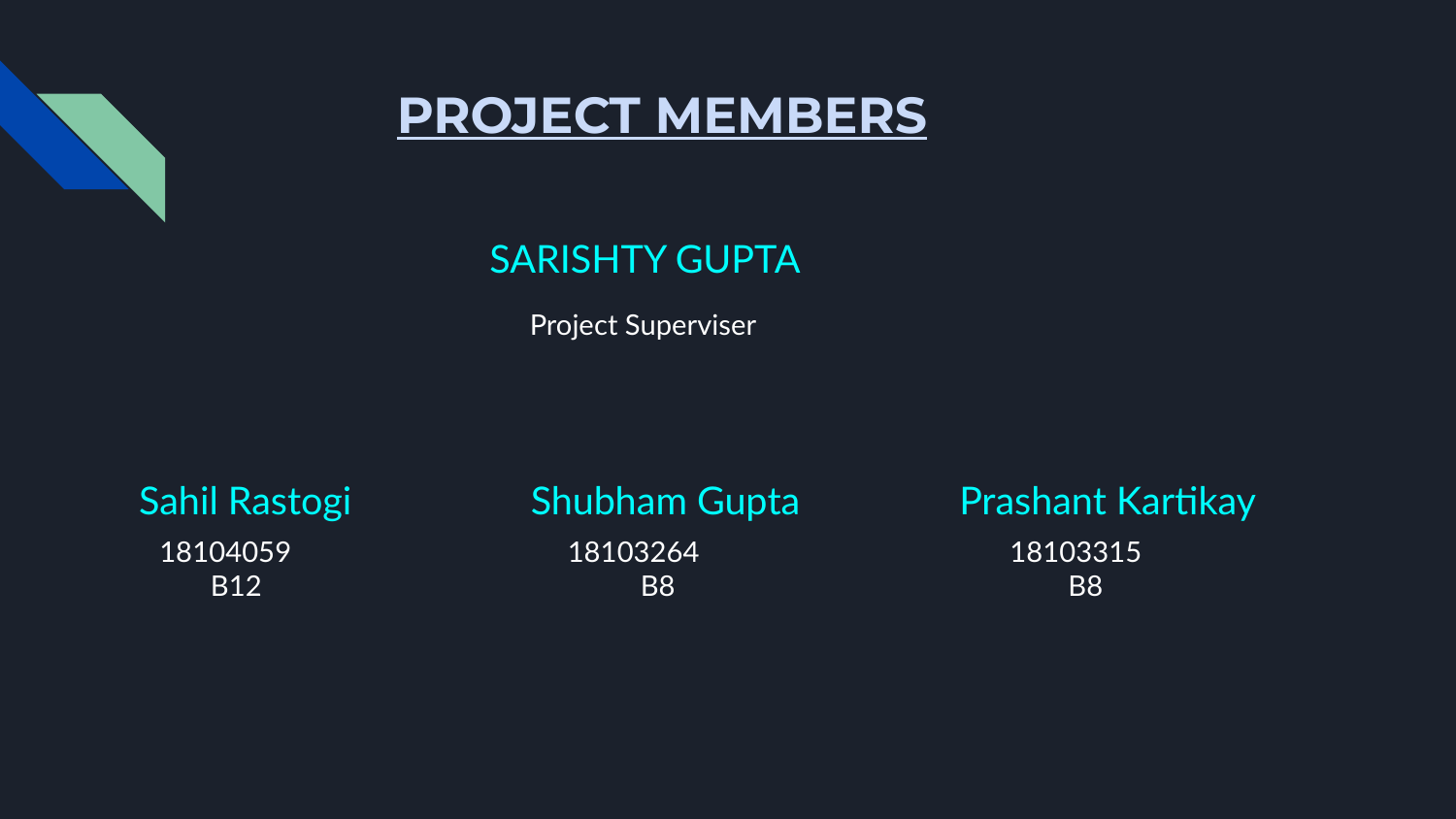

# PROJECT MEMBERS
SARISHTY GUPTA

Project Superviser
Sahil Rastogi
Shubham Gupta
Prashant Kartikay
18104059
       B12
18103264
          B8
18103315
        B8